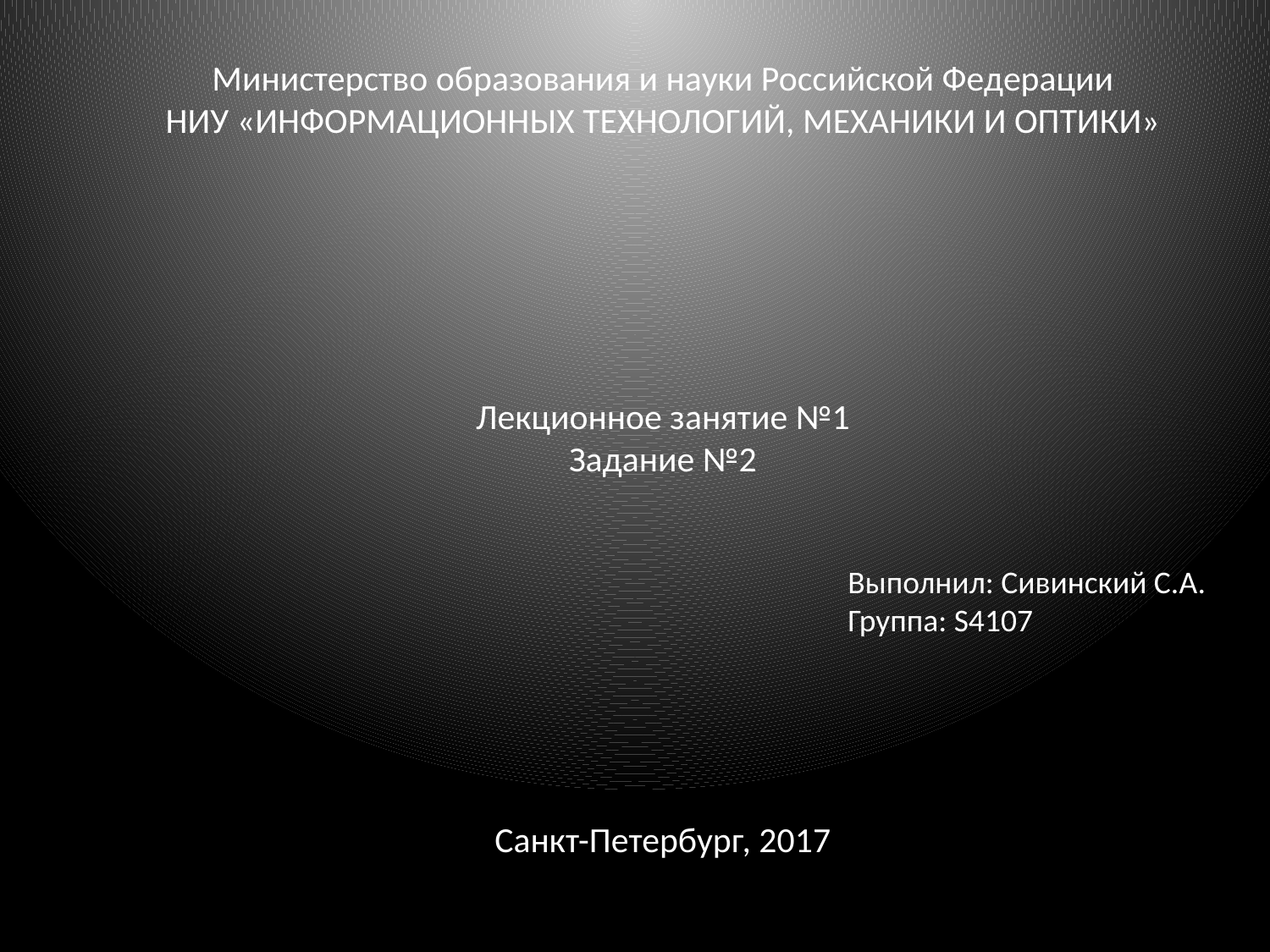

Министерство образования и науки Российской Федерации
НИУ «ИНФОРМАЦИОННЫХ ТЕХНОЛОГИЙ, МЕХАНИКИ И ОПТИКИ»

Лекционное занятие №1
Задание №2

Санкт-Петербург, 2017
Выполнил: Сивинский С.А.
Группа: S4107